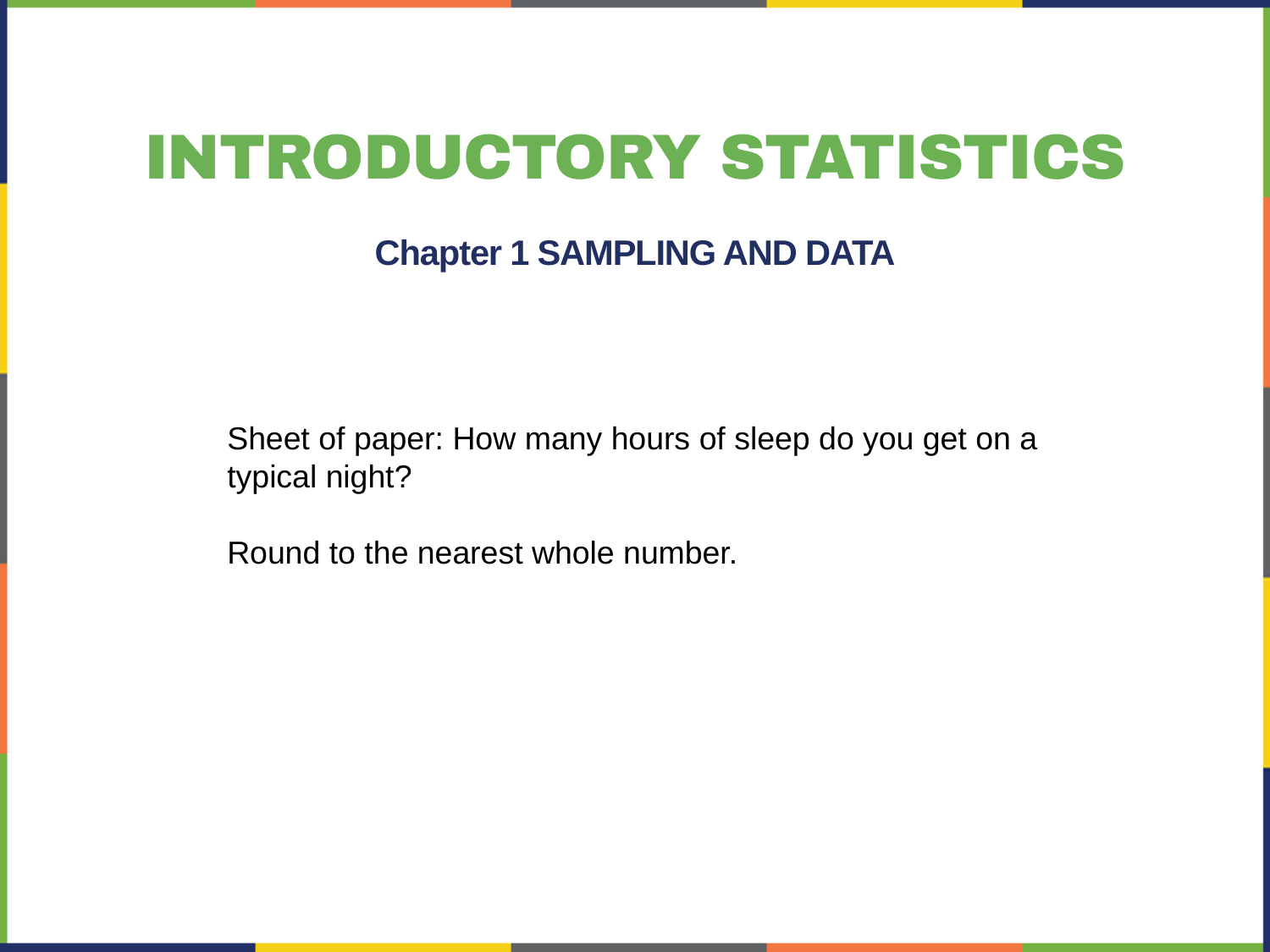

Introductory statistics

Chapter 1 SAMPLING AND DATA
Sheet of paper: How many hours of sleep do you get on a typical night?

Round to the nearest whole number.